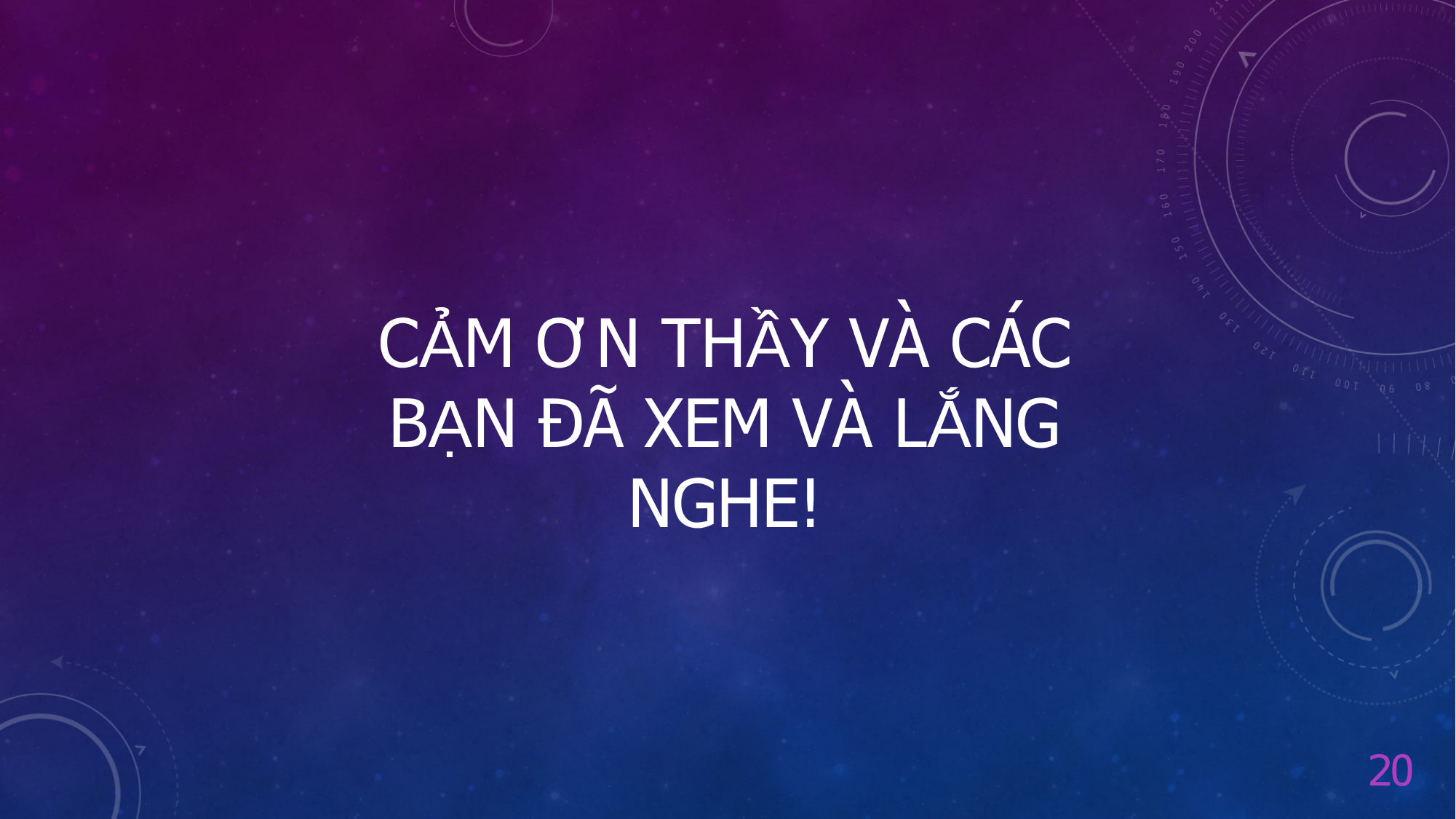

CẢM ƠN THẦY VÀ CÁC BẠN ĐÃ XEM VÀ LẮNG NGHE!
20